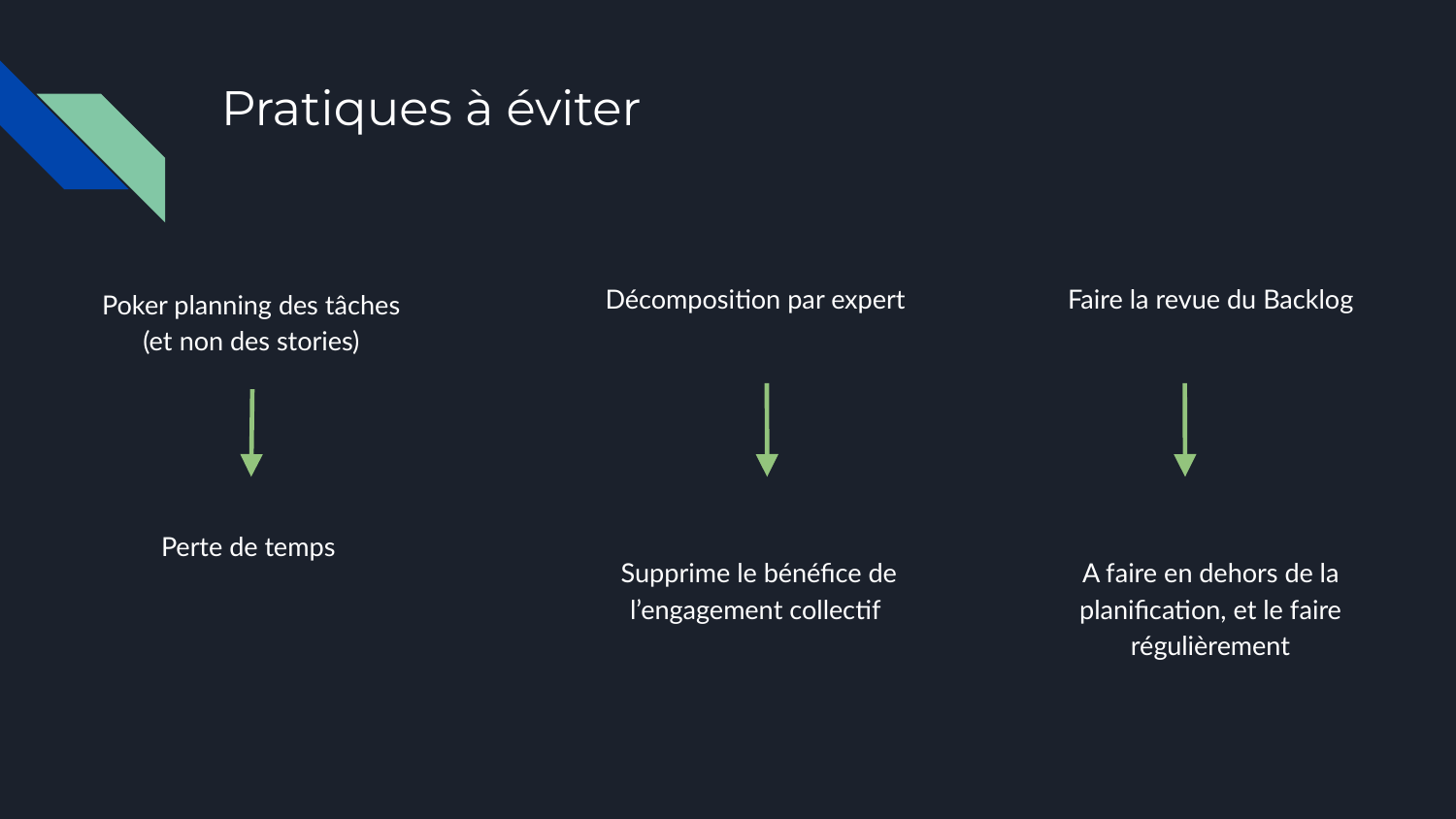

# Pratiques à éviter
Décomposition par expert

 Supprime le bénéfice de l’engagement collectif

Faire la revue du Backlog

A faire en dehors de la planification, et le faire régulièrement
Poker planning des tâches (et non des stories)

Perte de temps